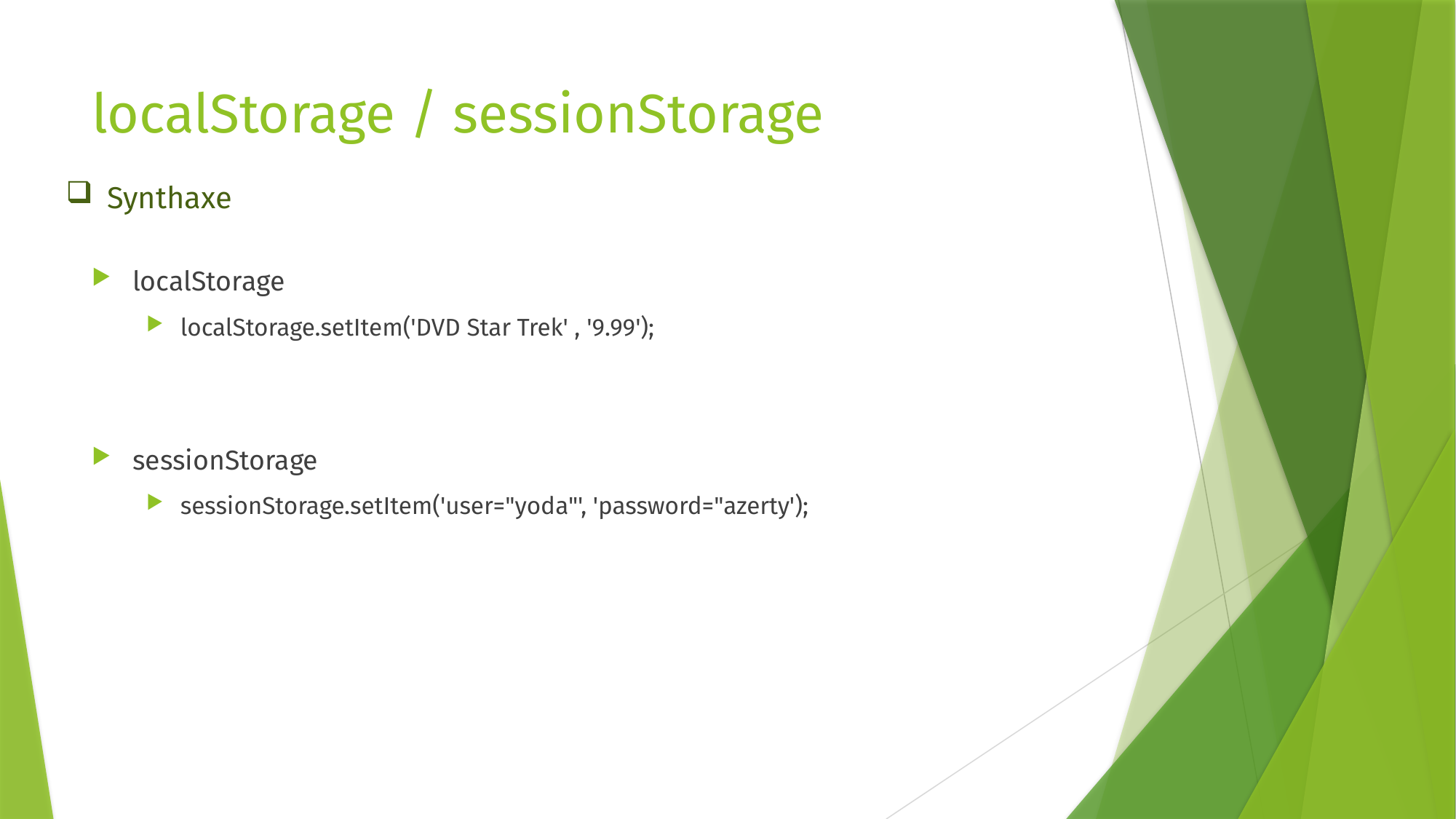

# localStorage / sessionStorage
Synthaxe
localStorage
localStorage.setItem('DVD Star Trek' , '9.99');
sessionStorage
sessionStorage.setItem('user="yoda"', 'password="azerty');